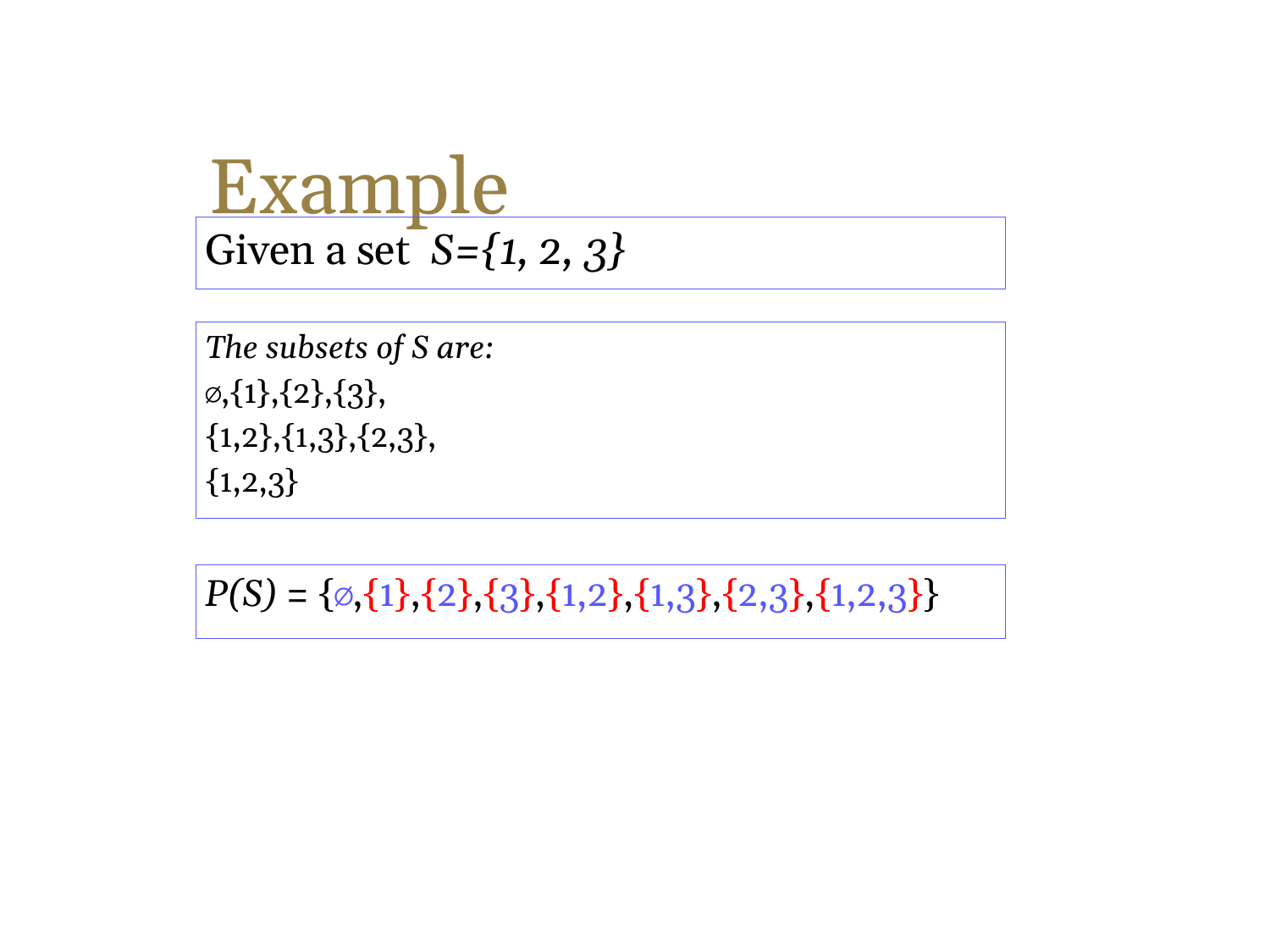

# Example
Given a set  S={1, 2, 3}
The subsets of S are:
∅,{1},{2},{3},
{1,2},{1,3},{2,3},
{1,2,3}

P(S) = {∅,{1},{2},{3},{1,2},{1,3},{2,3},{1,2,3}}